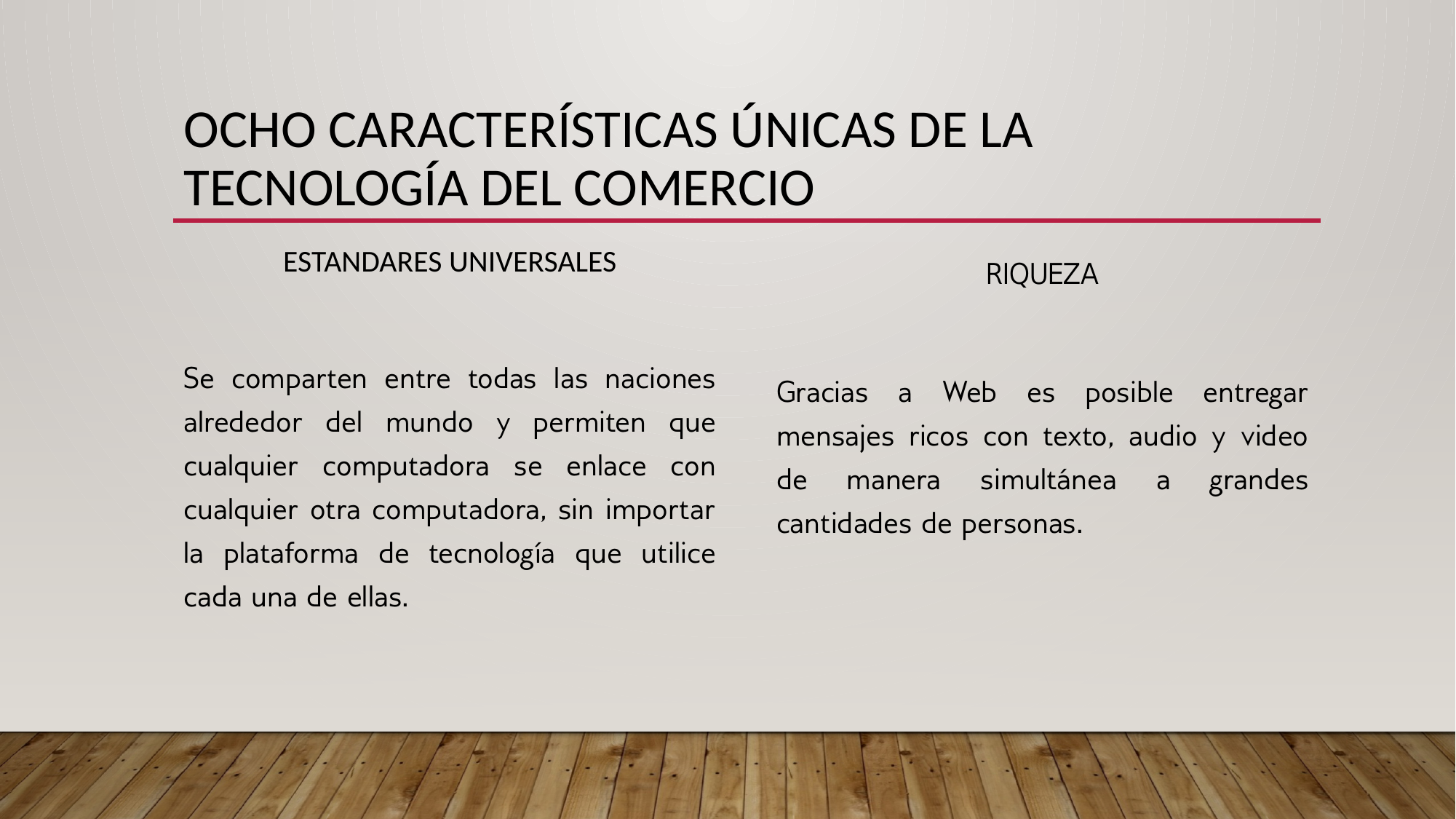

# Ocho Características únicas de la Tecnología del Comercio
ESTANDARES UNIVERSALES

Se comparten entre todas las naciones alrededor del mundo y permiten que cualquier computadora se enlace con cualquier otra computadora, sin importar la plataforma de tecnología que utilice cada una de ellas.
RIQUEZA

Gracias a Web es posible entregar mensajes ricos con texto, audio y video de manera simultánea a grandes cantidades de personas.